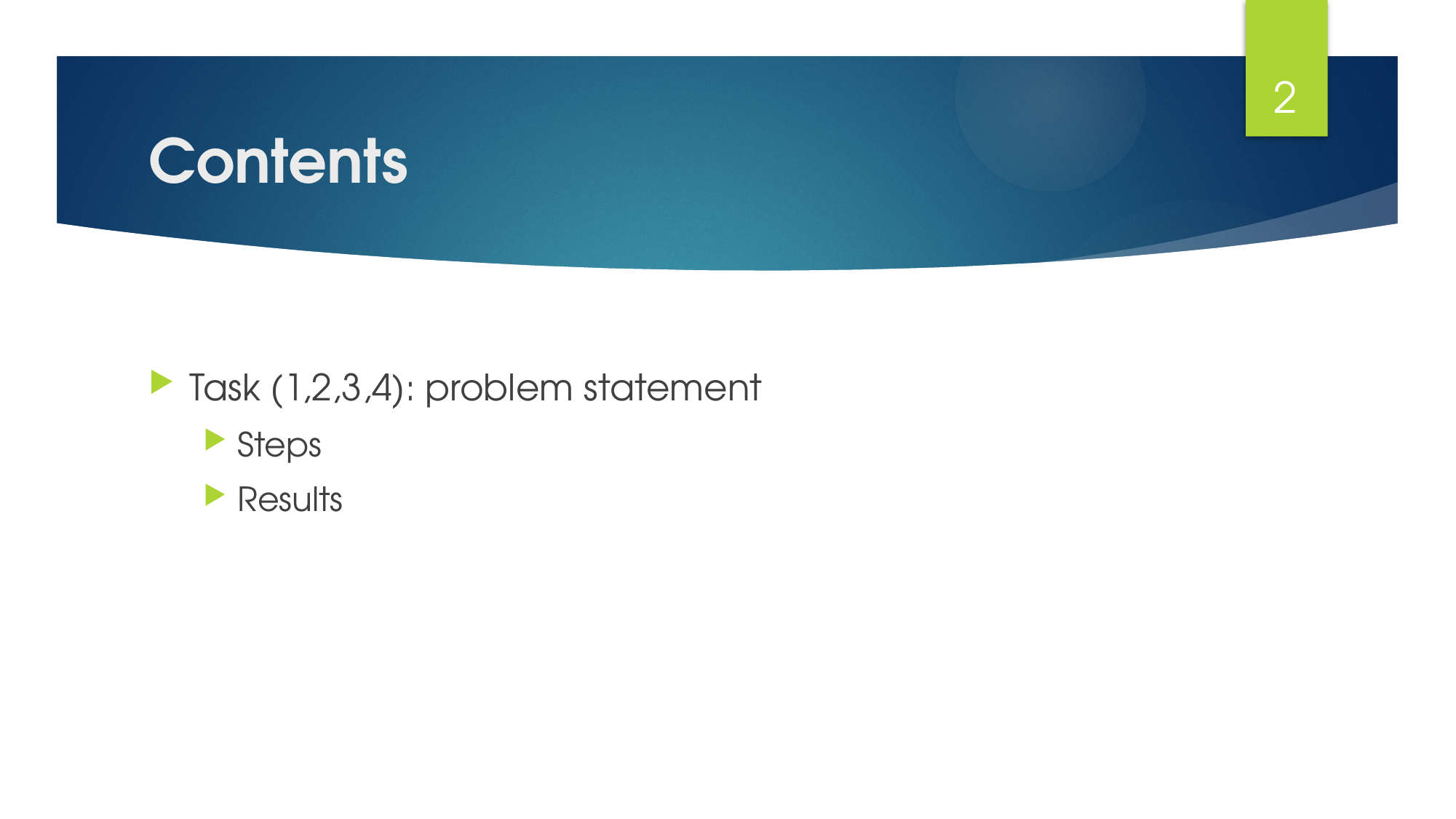

2
# Contents

Task (1,2,3,4): problem statement
Steps
Results